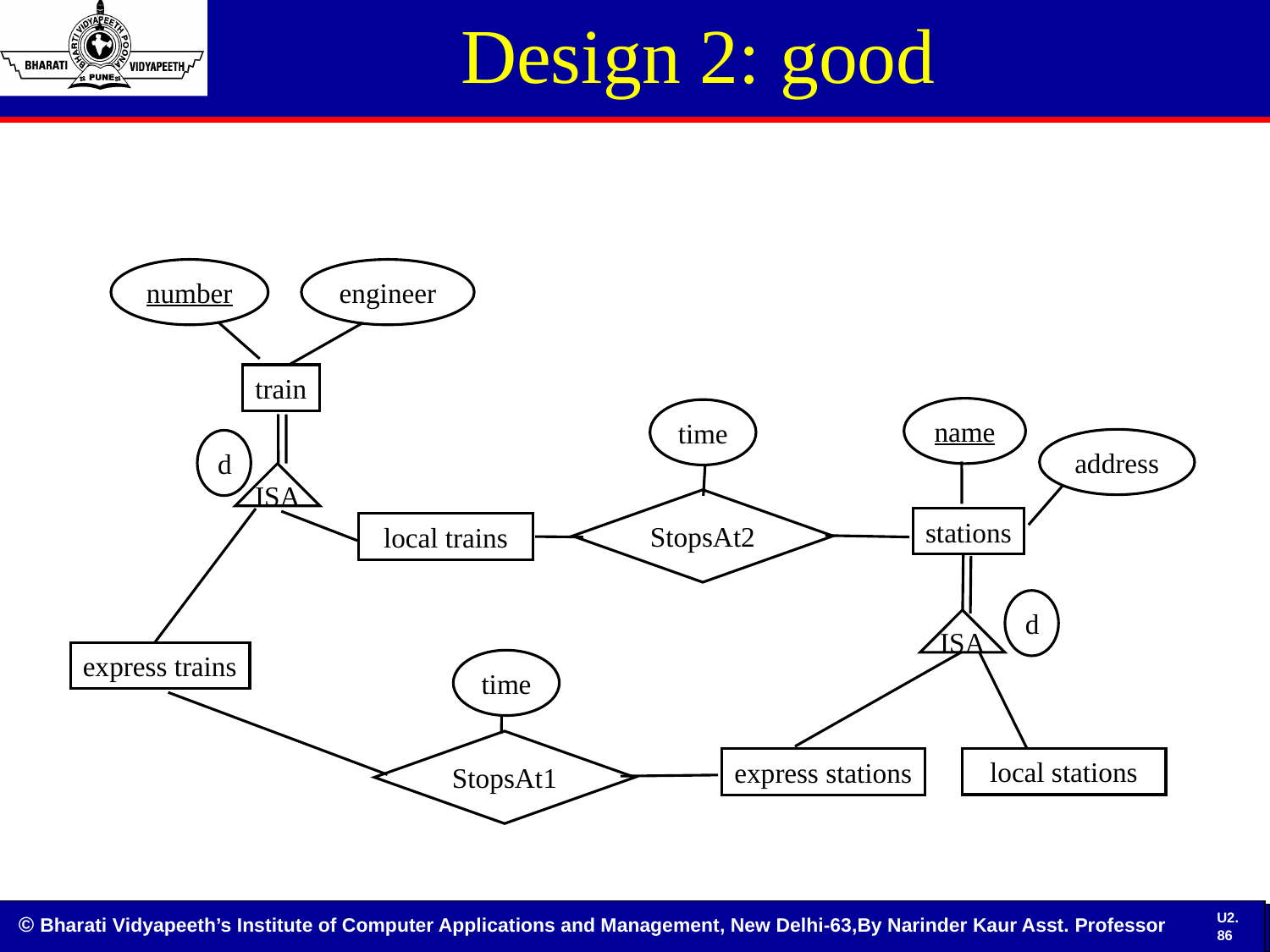

# Design 2: good
number
engineer

train
name
time

address
d

ISA

StopsAt2
stations

local trains

d
ISA
express trains
time

StopsAt1
local stations
express stations